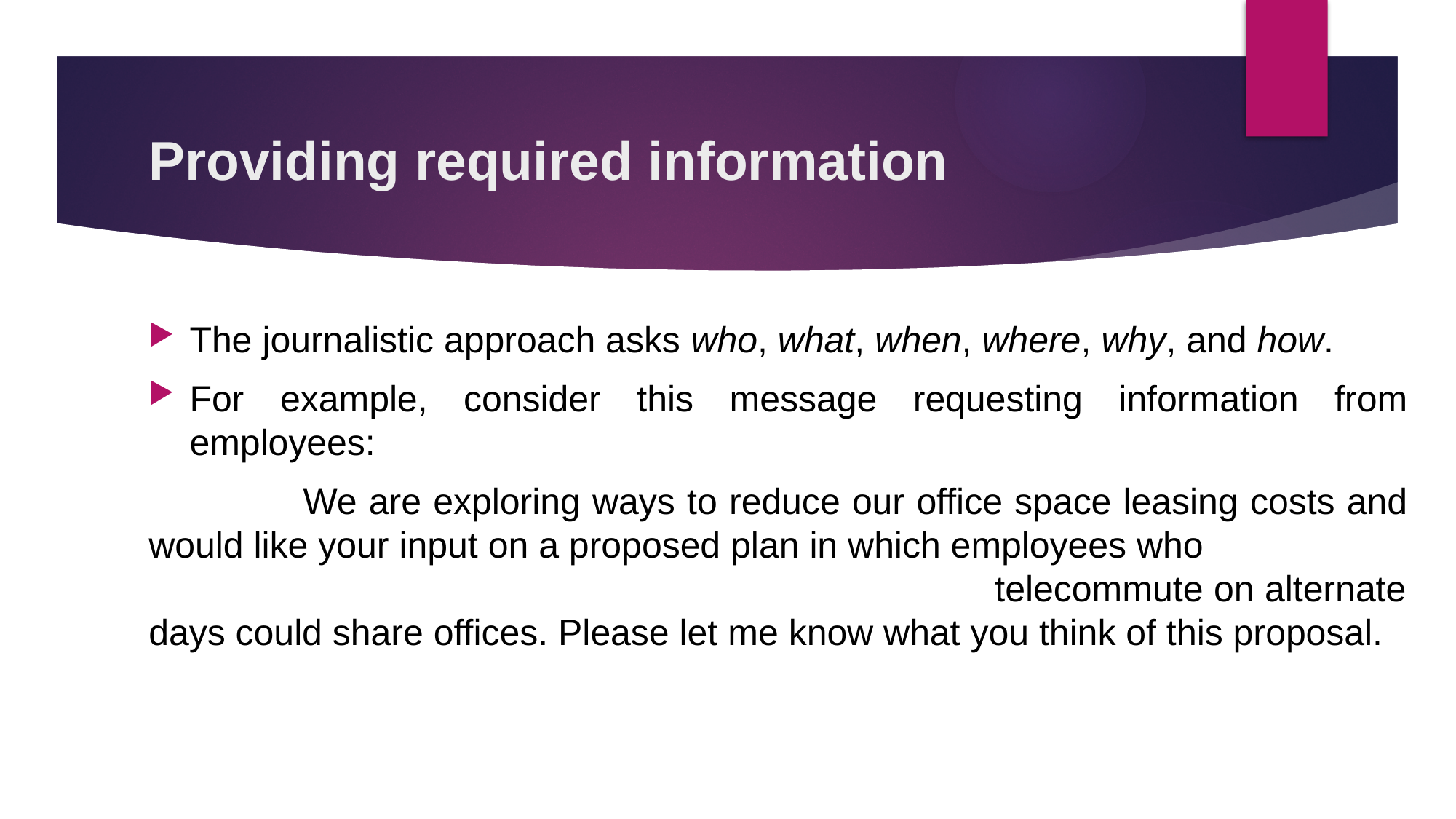

# Providing required information
The journalistic approach asks who, what, when, where, why, and how.
For example, consider this message requesting information from employees:
             We are exploring ways to reduce our office space leasing costs and would like your input on a proposed plan in which employees who                                                                                                     telecommute on alternate days could share offices. Please let me know what you think of this proposal.